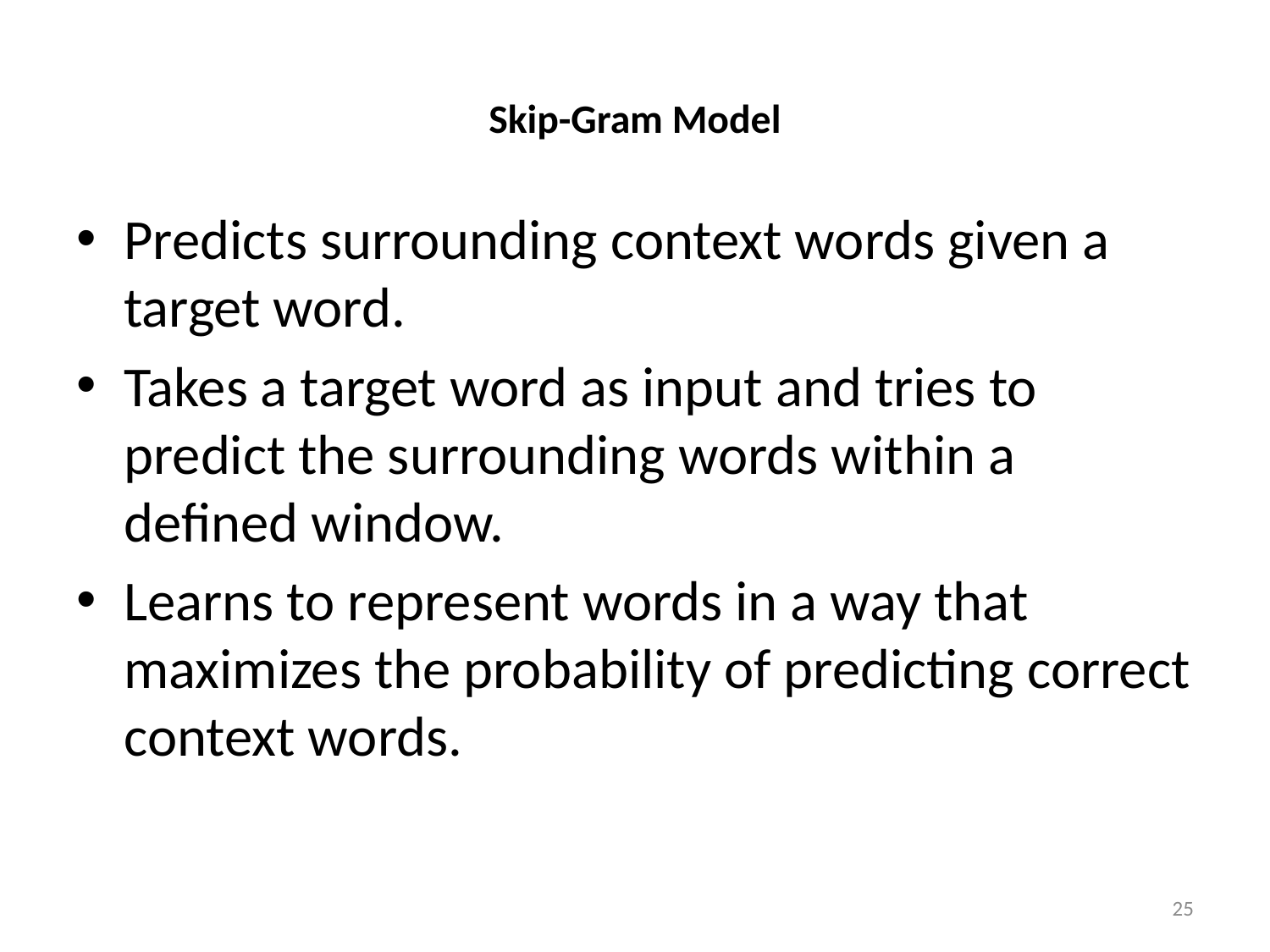

# Skip-Gram Model
Predicts surrounding context words given a target word.
Takes a target word as input and tries to predict the surrounding words within a defined window.
Learns to represent words in a way that maximizes the probability of predicting correct context words.

25